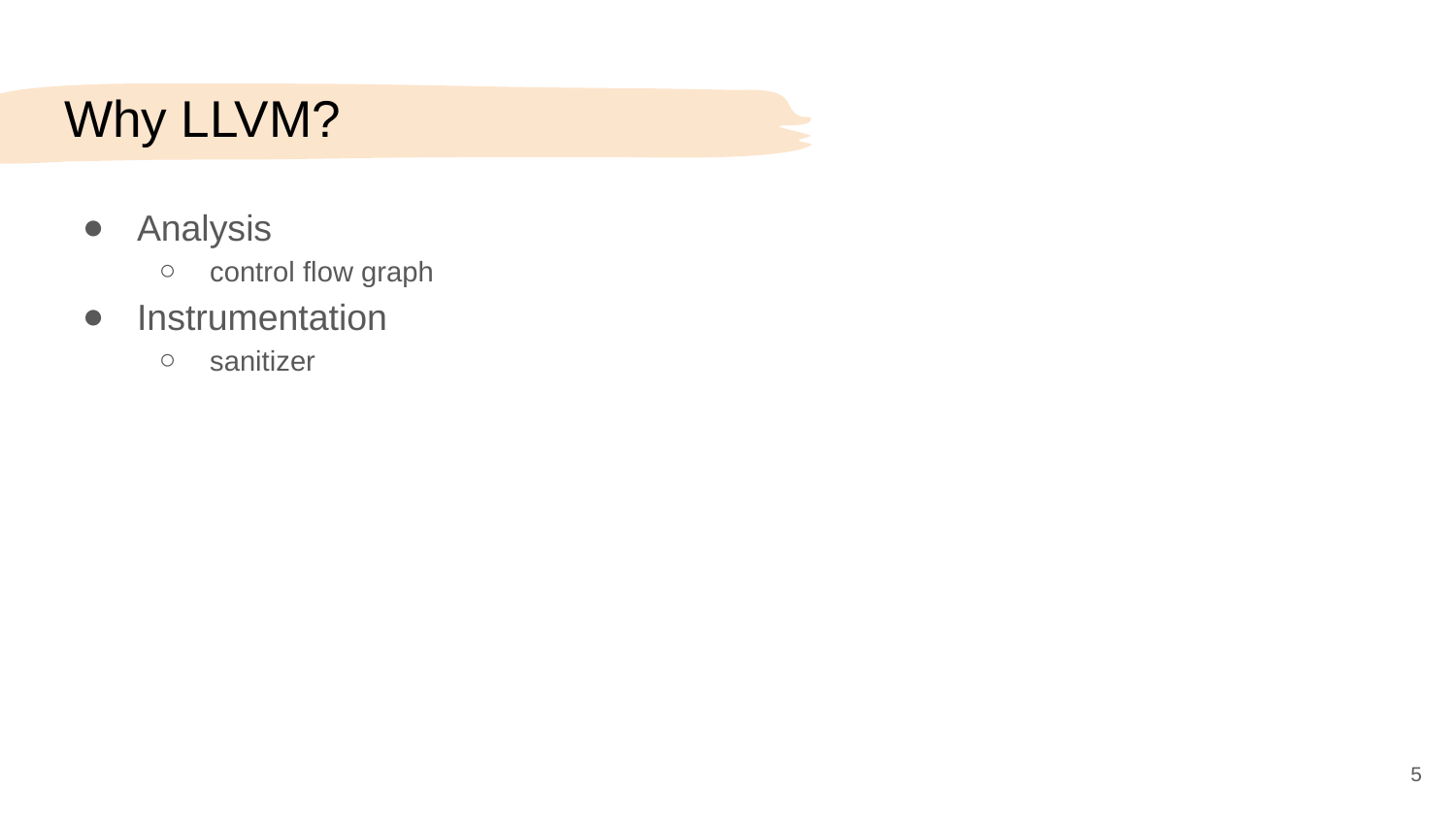

# Why LLVM?

Analysis
control flow graph
Instrumentation
sanitizer
5